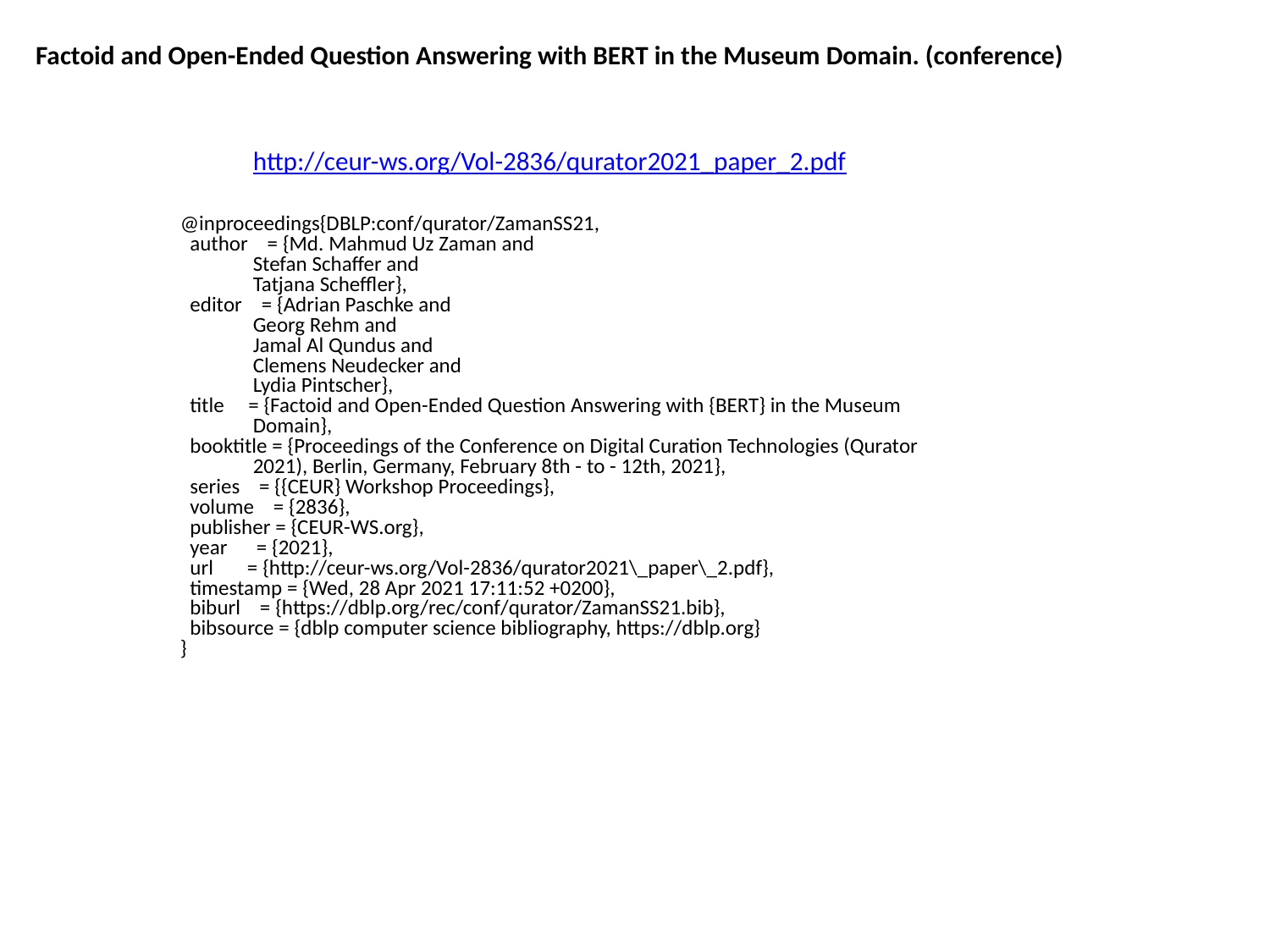

Factoid and Open-Ended Question Answering with BERT in the Museum Domain. (conference)

http://ceur-ws.org/Vol-2836/qurator2021_paper_2.pdf

@inproceedings{DBLP:conf/qurator/ZamanSS21,
  author    = {Md. Mahmud Uz Zaman and
               Stefan Schaffer and
               Tatjana Scheffler},
  editor    = {Adrian Paschke and
               Georg Rehm and
               Jamal Al Qundus and
               Clemens Neudecker and
               Lydia Pintscher},
  title     = {Factoid and Open-Ended Question Answering with {BERT} in the Museum
               Domain},
  booktitle = {Proceedings of the Conference on Digital Curation Technologies (Qurator
               2021), Berlin, Germany, February 8th - to - 12th, 2021},
  series    = {{CEUR} Workshop Proceedings},
  volume    = {2836},
  publisher = {CEUR-WS.org},
  year      = {2021},
  url       = {http://ceur-ws.org/Vol-2836/qurator2021\_paper\_2.pdf},
  timestamp = {Wed, 28 Apr 2021 17:11:52 +0200},
  biburl    = {https://dblp.org/rec/conf/qurator/ZamanSS21.bib},
  bibsource = {dblp computer science bibliography, https://dblp.org}
}